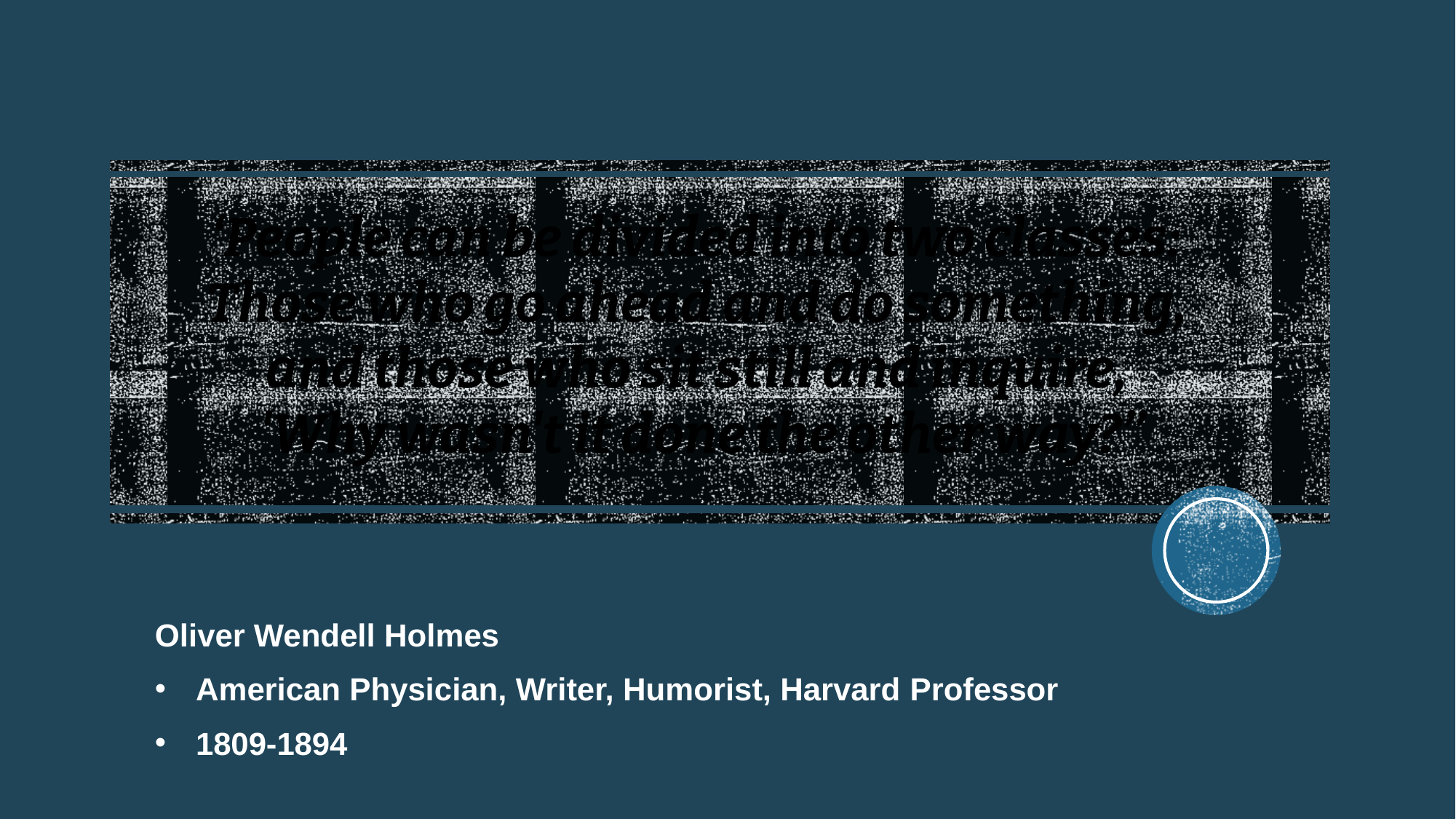

‘People can be divided into two classes:
Those who go ahead and do something,
and those who sit still and inquire,
'Why wasn't it done the other way?’’

Oliver Wendell Holmes
American Physician, Writer, Humorist, Harvard Professor
1809-1894